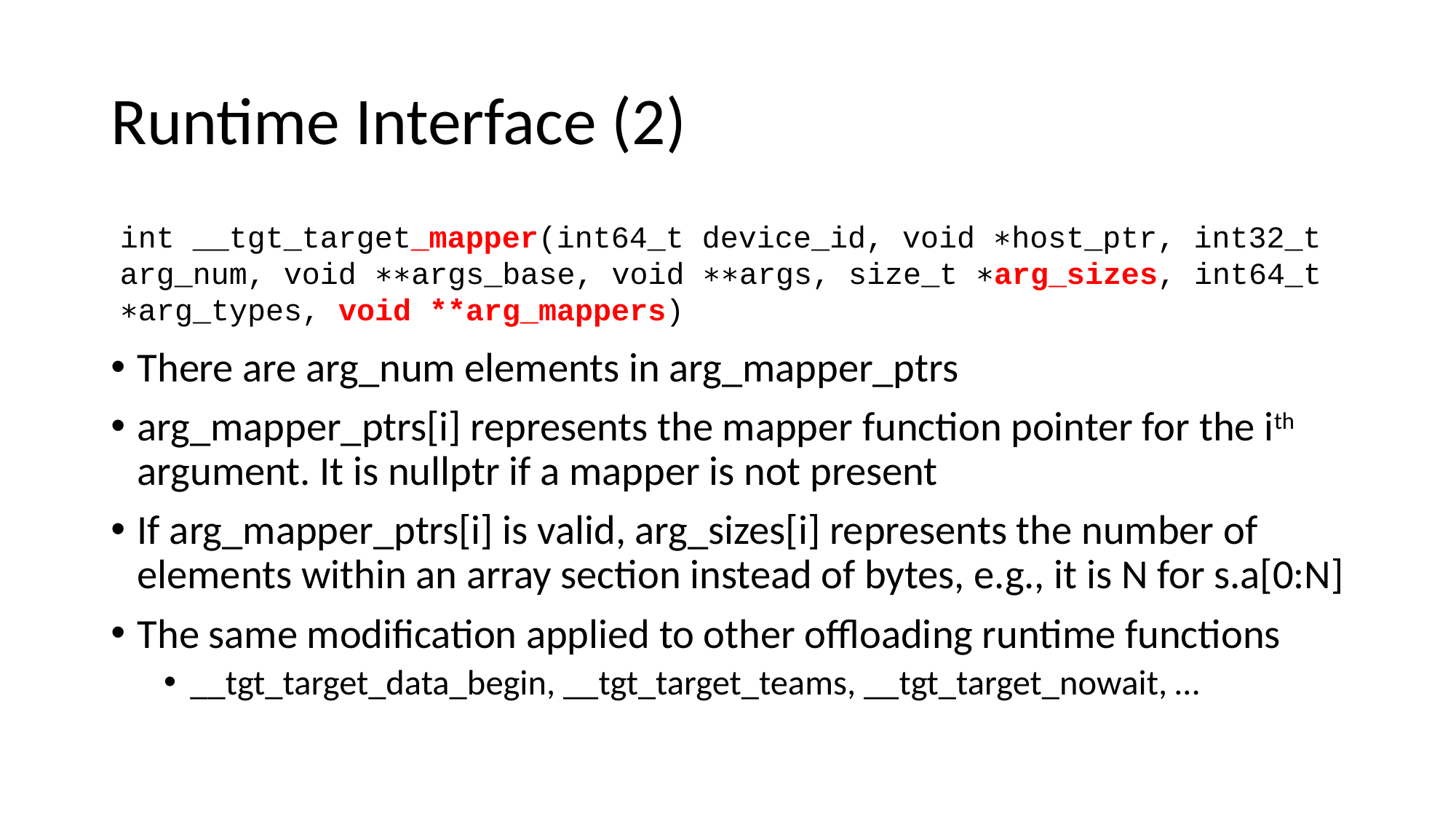

# Runtime Interface (2)
int __tgt_target_mapper(int64_t device_id, void ∗host_ptr, int32_t arg_num, void ∗∗args_base, void ∗∗args, size_t ∗arg_sizes, int64_t ∗arg_types, void **arg_mappers)

There are arg_num elements in arg_mapper_ptrs
arg_mapper_ptrs[i] represents the mapper function pointer for the ith argument. It is nullptr if a mapper is not present
If arg_mapper_ptrs[i] is valid, arg_sizes[i] represents the number of elements within an array section instead of bytes, e.g., it is N for s.a[0:N]
The same modification applied to other offloading runtime functions
__tgt_target_data_begin, __tgt_target_teams, __tgt_target_nowait, …